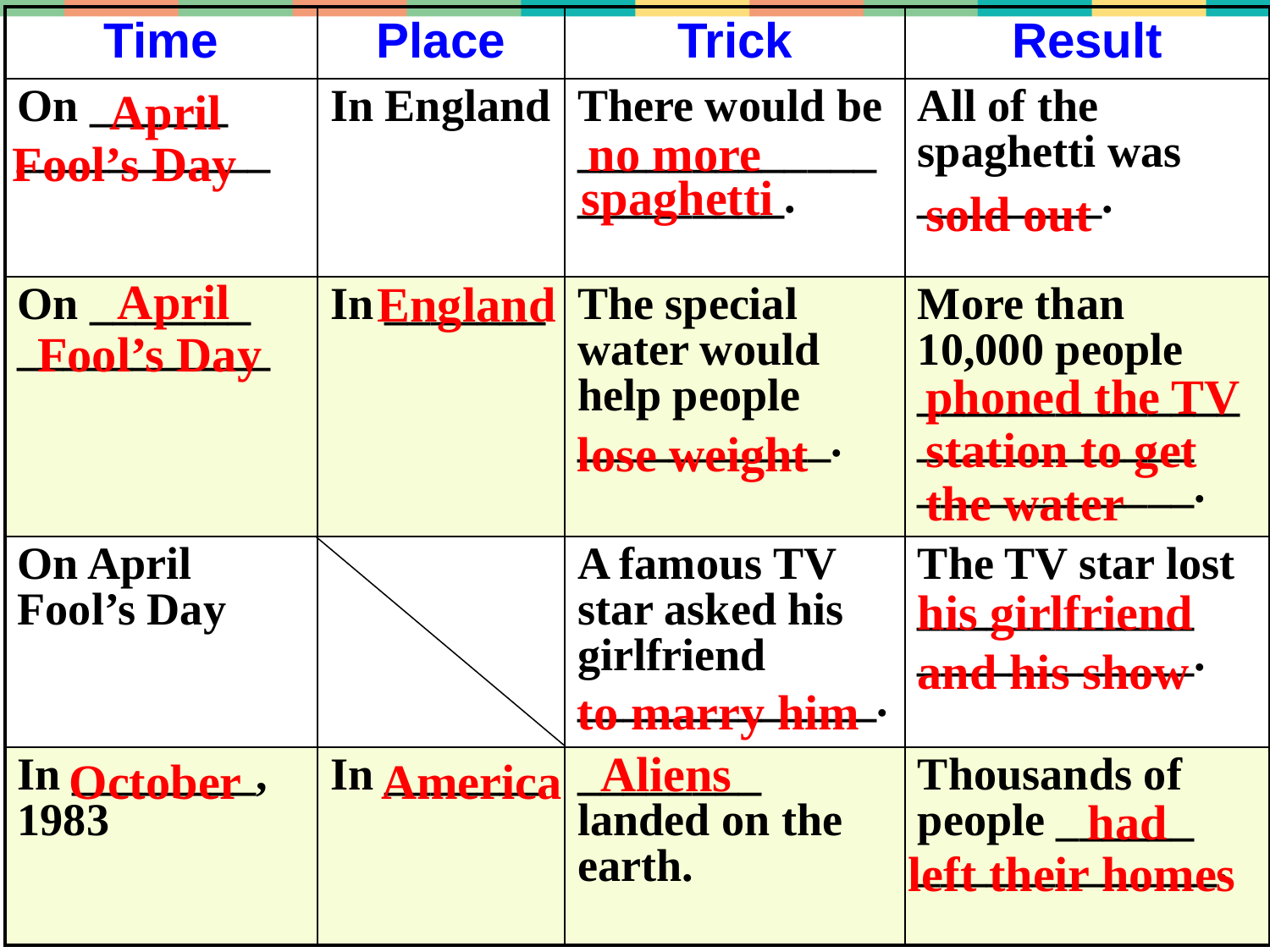

| Time | Place | Trick | Result |
| --- | --- | --- | --- |
| On \_\_\_\_\_\_ \_\_\_\_\_\_\_\_\_\_\_ | In England | There would be \_\_\_\_\_\_\_\_\_\_\_\_\_ \_\_\_\_\_\_\_\_\_. | All of the spaghetti was \_\_\_\_\_\_\_\_. |
| On \_\_\_\_\_\_\_ \_\_\_\_\_\_\_\_\_\_\_ | In \_\_\_\_\_\_\_ | The special water would help people \_\_\_\_\_\_\_\_\_\_\_. | More than 10,000 people \_\_\_\_\_\_\_\_\_\_\_\_\_\_\_\_\_\_\_\_\_\_\_\_\_\_ \_\_\_\_\_\_\_\_\_\_\_\_. |
| On April Fool’s Day |  | A famous TV star asked his girlfriend \_\_\_\_\_\_\_\_\_\_\_\_\_. | The TV star lost \_\_\_\_\_\_\_\_\_\_\_\_ \_\_\_\_\_\_\_\_\_\_\_\_. |
| In \_\_\_\_\_\_\_\_, 1983 | In \_\_\_\_\_\_\_ | \_\_\_\_\_\_\_\_ landed on the earth. | Thousands of people \_\_\_\_\_\_ \_\_\_\_\_\_\_\_\_\_\_\_\_. |
April
no more
Fool’s Day
spaghetti
sold out
April
England
Fool’s Day
phoned the TV station to get the water
lose weight

his girlfriend
and his show
to marry him
Aliens
October
America
had
left their homes